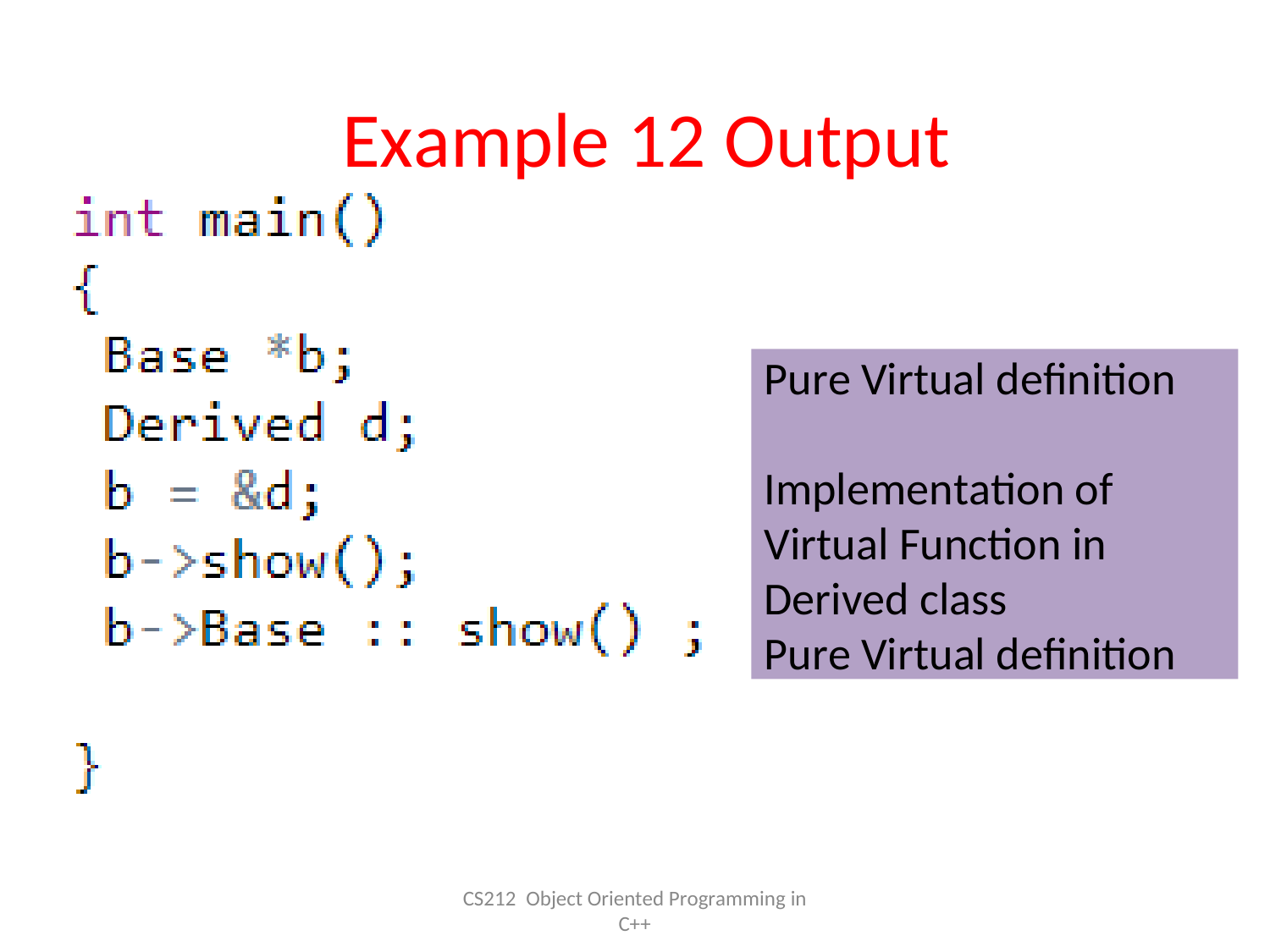

# Example 12 Output

Pure Virtual definition

Implementation of Virtual Function in Derived class
Pure Virtual definition
CS212  Object Oriented Programming in
C++